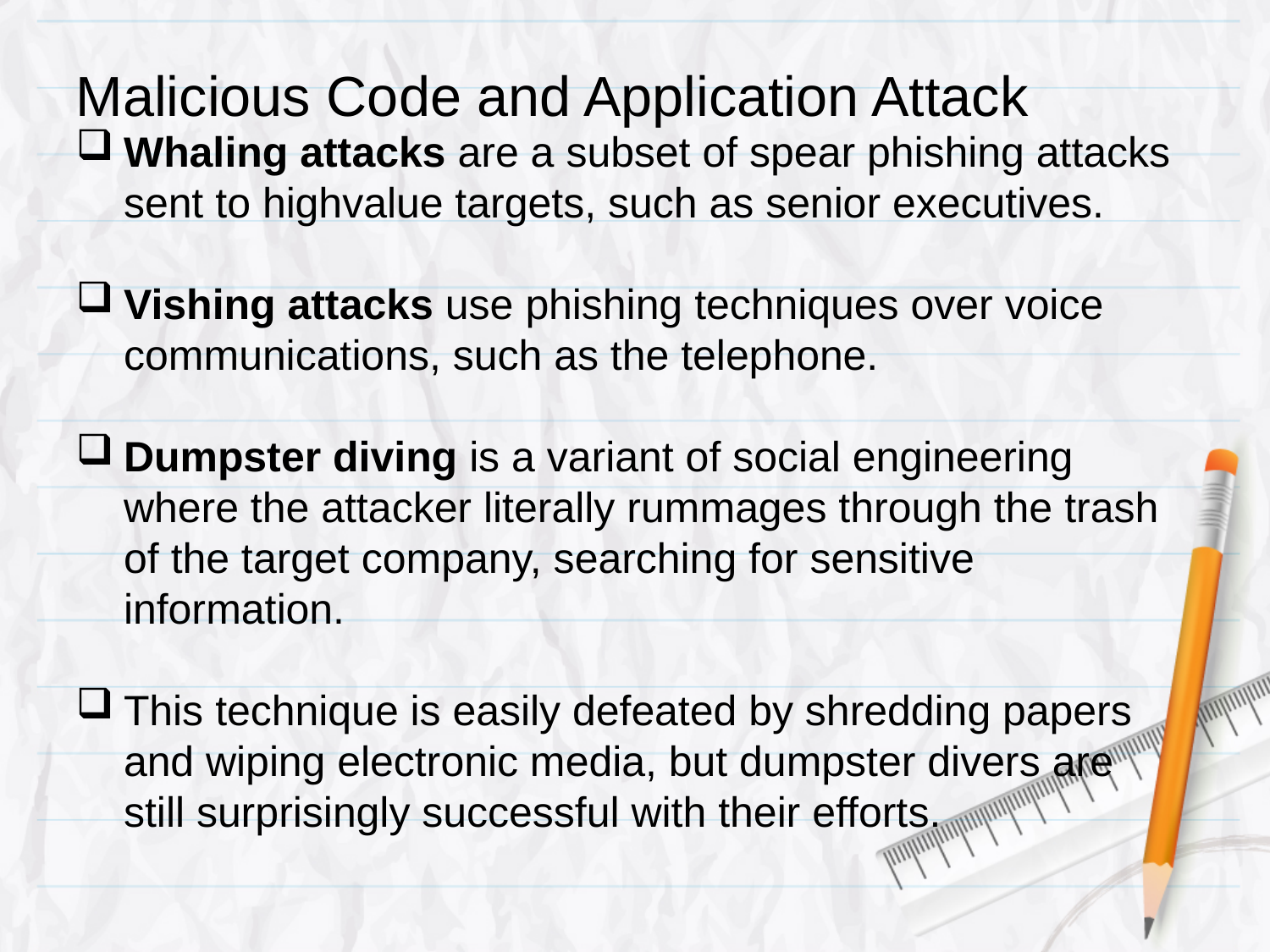

# Malicious Code and Application Attack
Whaling attacks are a subset of spear phishing attacks sent to highvalue targets, such as senior executives.

Vishing attacks use phishing techniques over voice communications, such as the telephone.

Dumpster diving is a variant of social engineering where the attacker literally rummages through the trash of the target company, searching for sensitive information.

This technique is easily defeated by shredding papers and wiping electronic media, but dumpster divers are still surprisingly successful with their efforts.